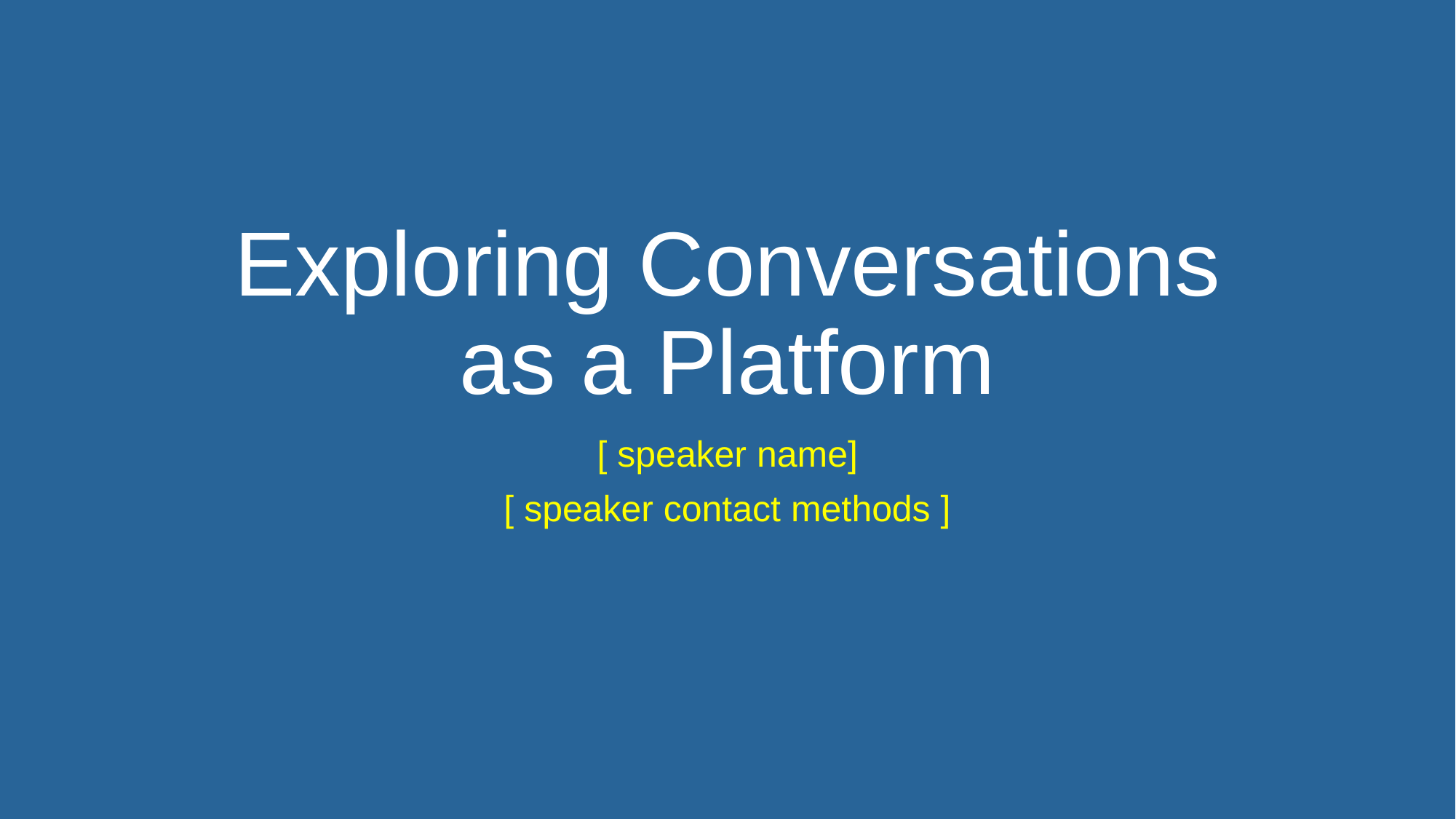

# Exploring Conversations as a Platform
[ speaker name]
[ speaker contact methods ]